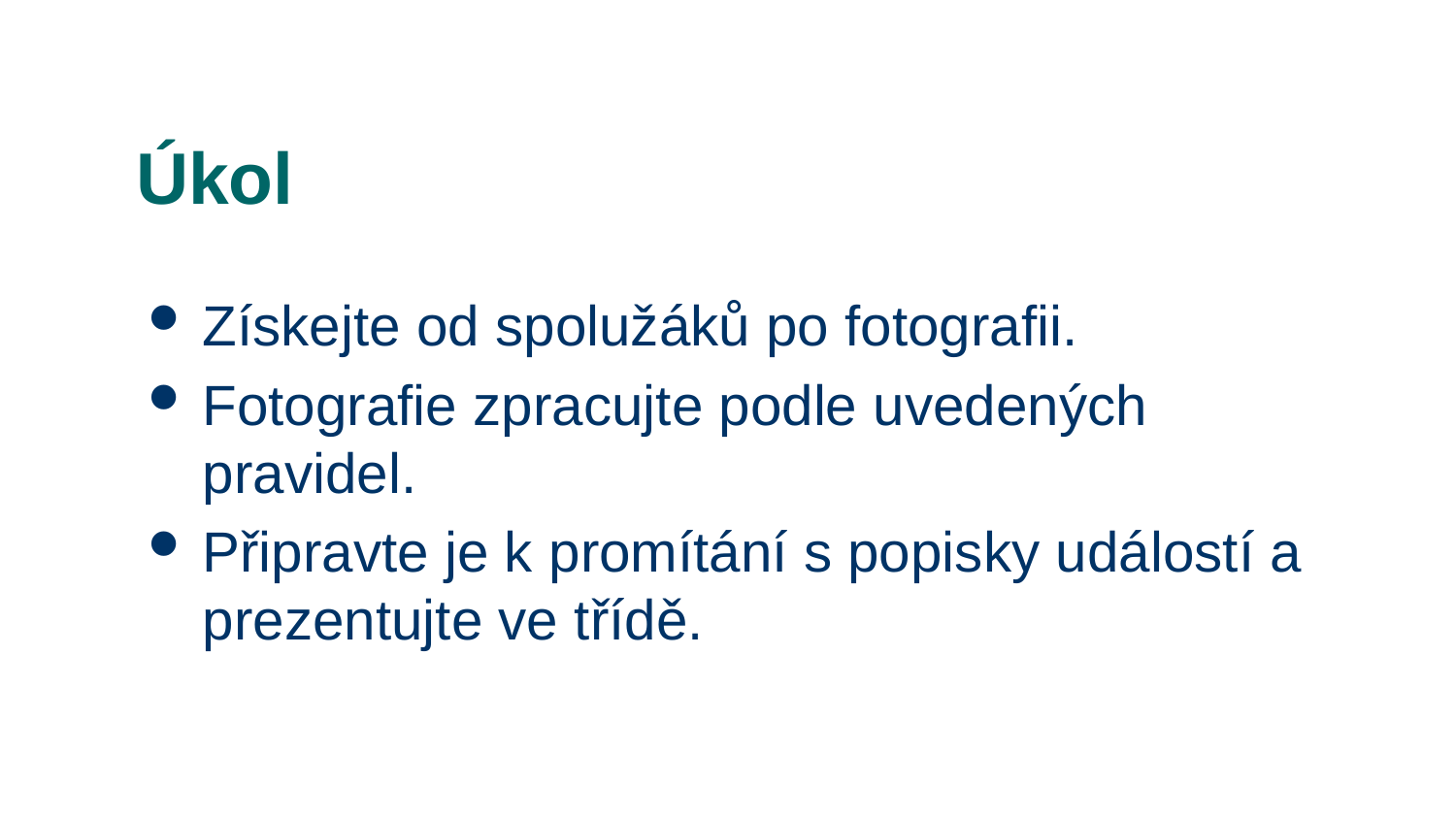

# Úkol
Získejte od spolužáků po fotografii.
Fotografie zpracujte podle uvedených pravidel.
Připravte je k promítání s popisky událostí a prezentujte ve třídě.